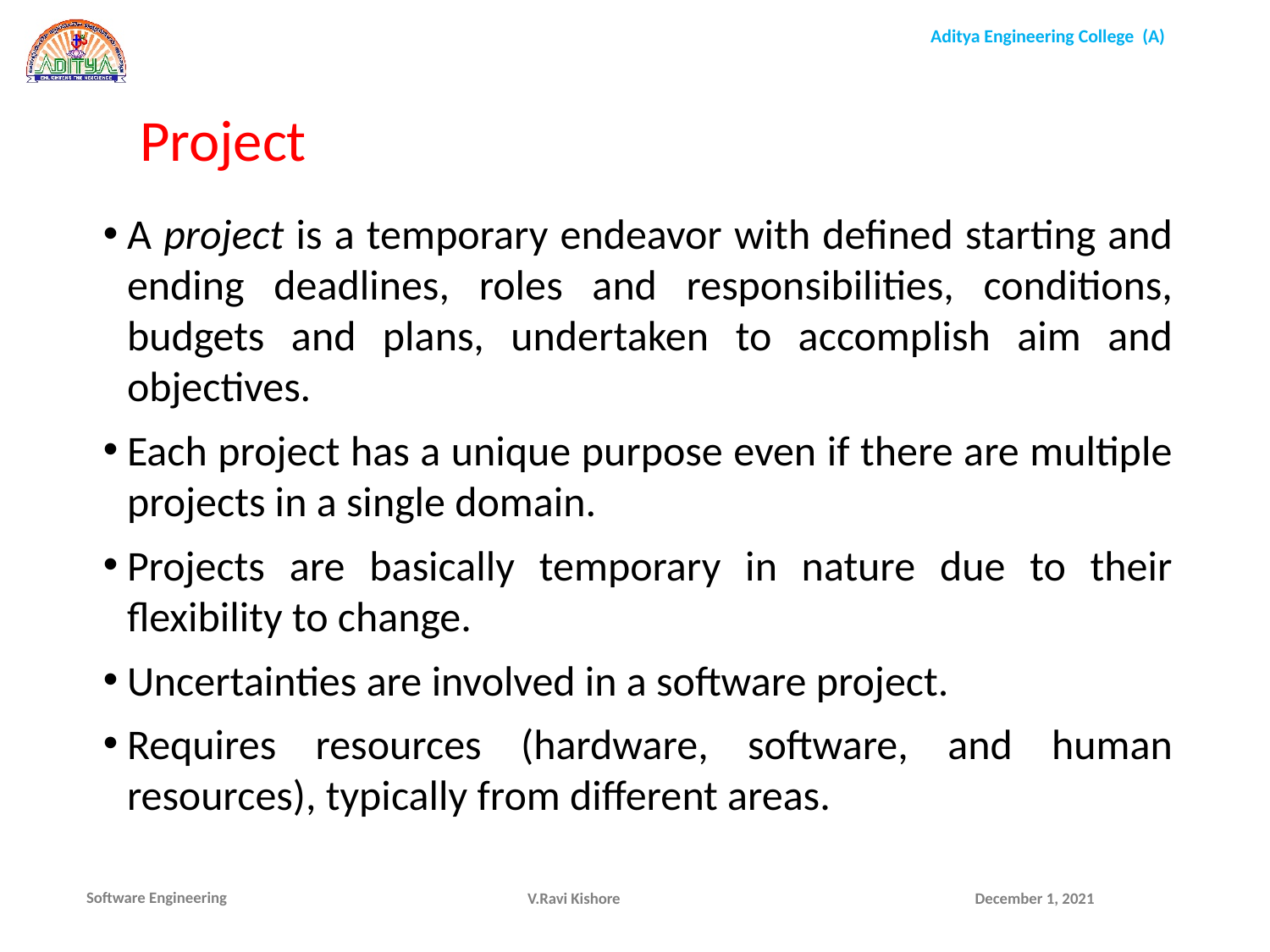

Project
A project is a temporary endeavor with defined starting and ending deadlines, roles and responsibilities, conditions, budgets and plans, undertaken to accomplish aim and objectives.
Each project has a unique purpose even if there are multiple projects in a single domain.
Projects are basically temporary in nature due to their flexibility to change.
Uncertainties are involved in a software project.
Requires resources (hardware, software, and human resources), typically from different areas.
V.Ravi Kishore
December 1, 2021